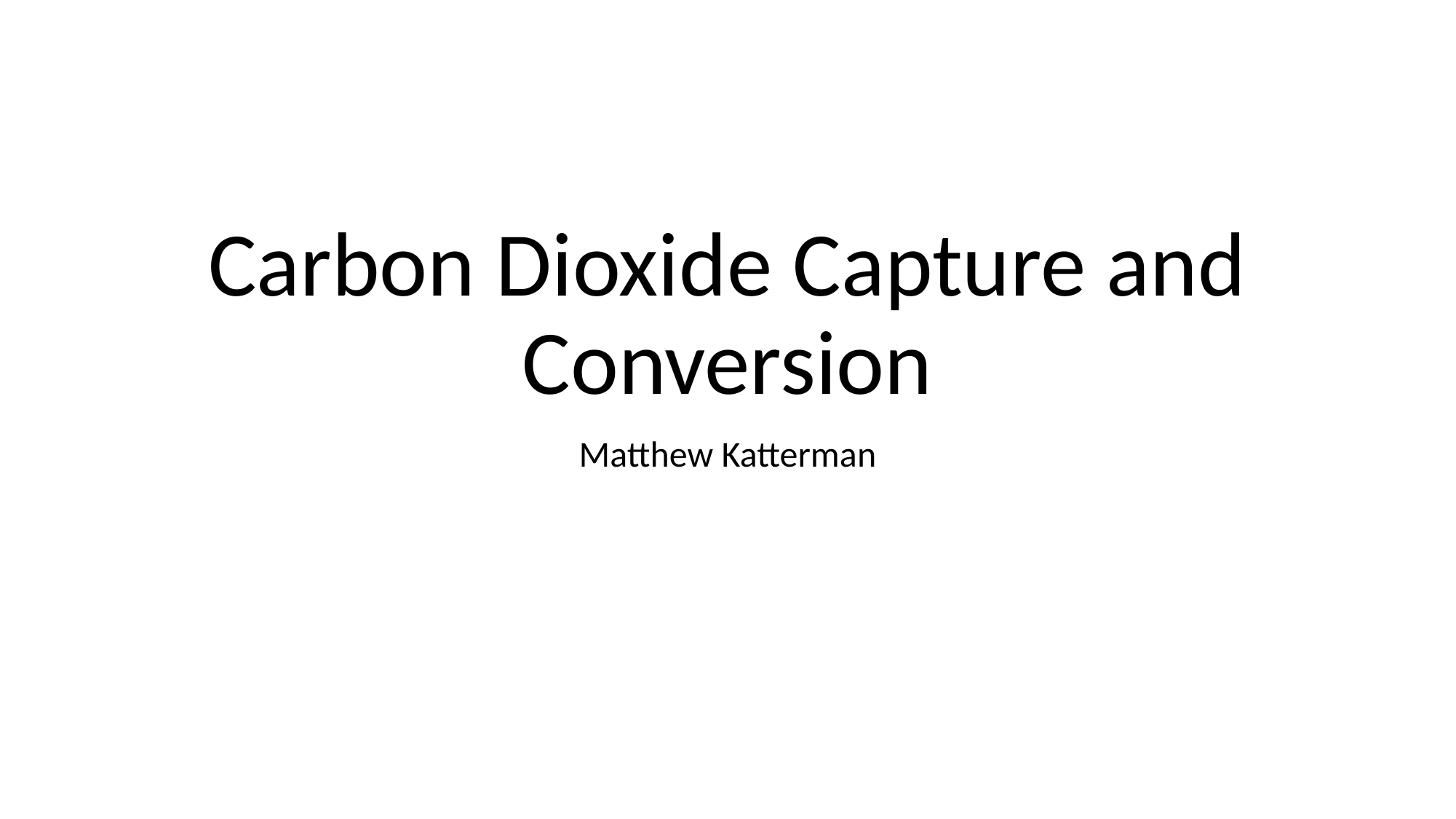

# Carbon Dioxide Capture and Conversion
Matthew Katterman